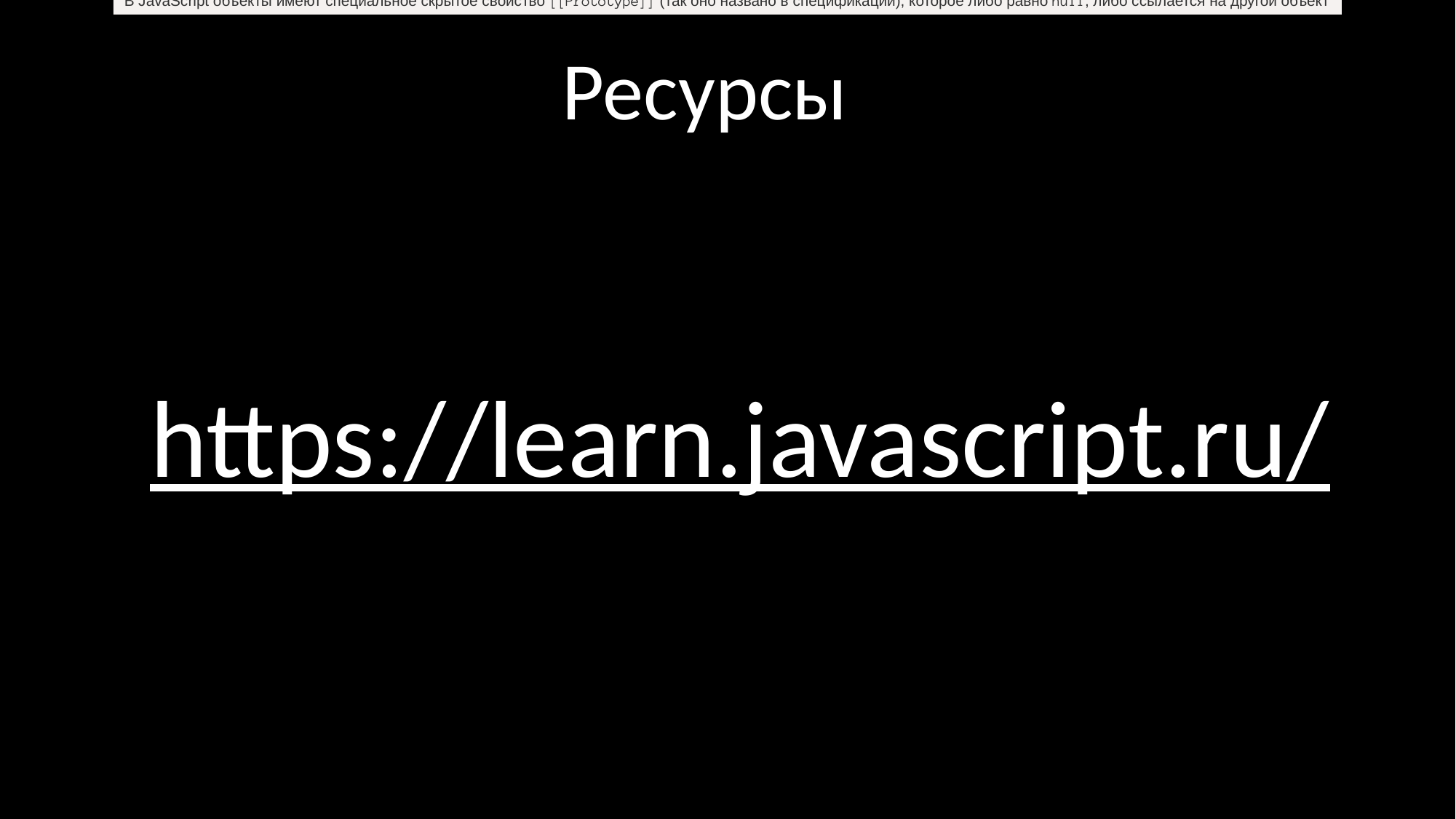

В JavaScript объекты имеют специальное скрытое свойство [[Prototype]] (так оно названо в спецификации), которое либо равно null, либо ссылается на другой объект
Ресурсы
https://learn.javascript.ru/